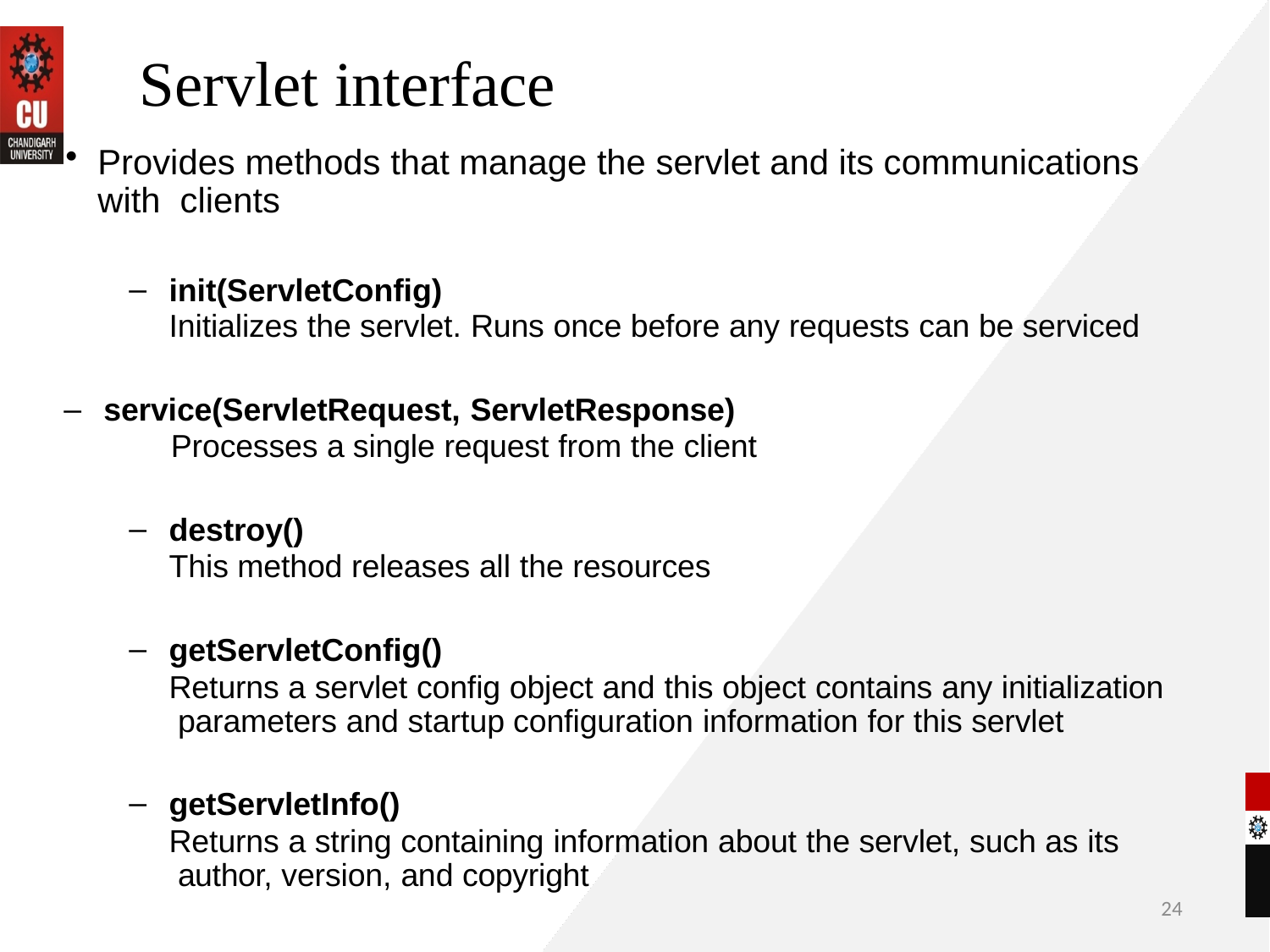

# Servlet interface
Provides methods that manage the servlet and its communications with  clients

init(ServletConfig)
Initializes the servlet. Runs once before any requests can be serviced

service(ServletRequest, ServletResponse)
Processes a single request from the client

destroy()
This method releases all the resources

getServletConfig()
Returns a servlet config object and this object contains any initialization  parameters and startup configuration information for this servlet

getServletInfo()
Returns a string containing information about the servlet, such as its  author, version, and copyright
24